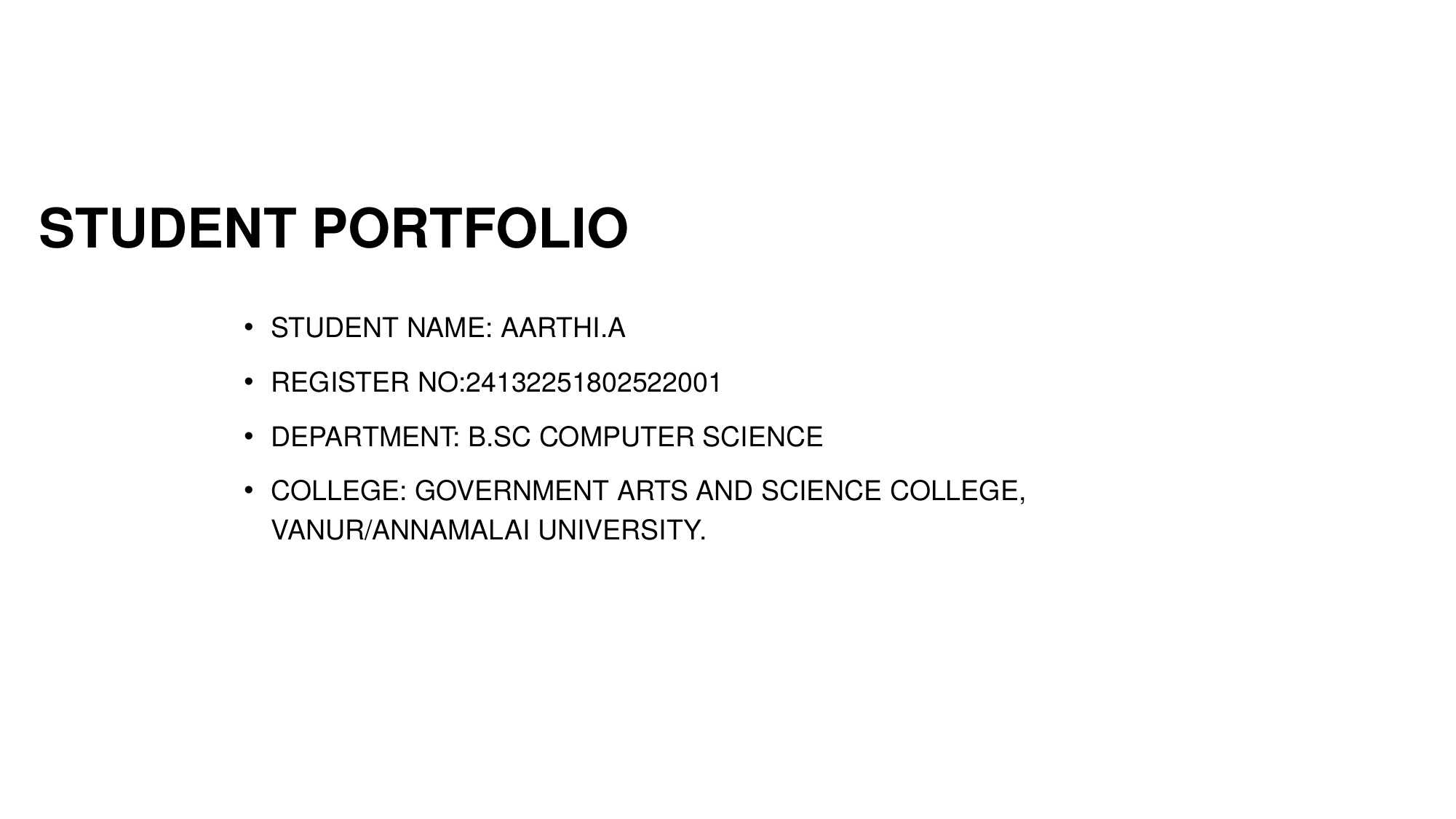

# STUDENT PORTFOLIO
STUDENT NAME: AARTHI.A
REGISTER NO:24132251802522001
DEPARTMENT: B.SC COMPUTER SCIENCE
COLLEGE: GOVERNMENT ARTS AND SCIENCE COLLEGE, VANUR/ANNAMALAI UNIVERSITY.